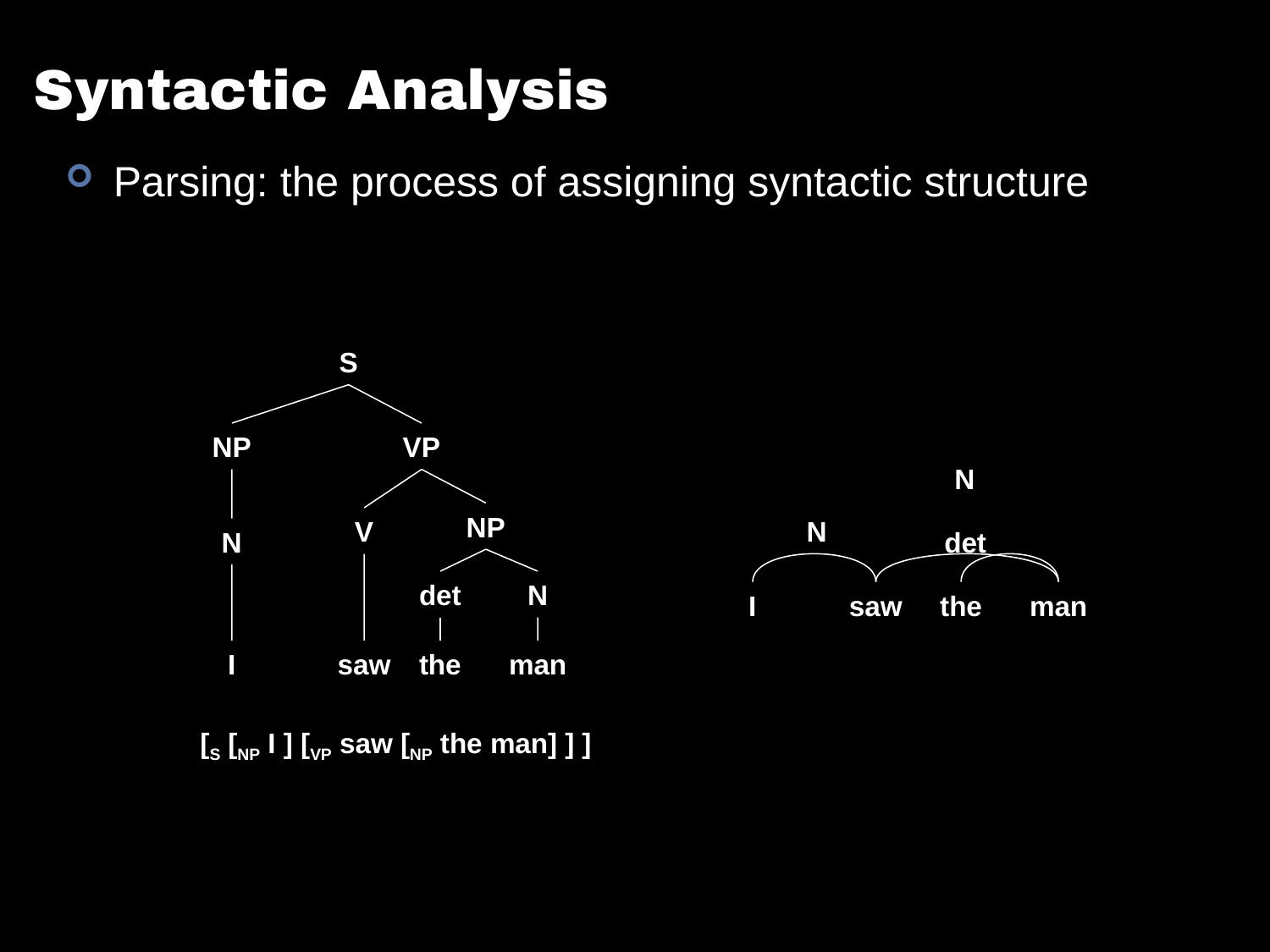

# Syntactic Analysis
Parsing: the process of assigning syntactic structure
S
NP
VP
N
NP
V
N
N
det
det
N
I
saw
the
man
I
saw
the
man
[S [NP I ] [VP saw [NP the man] ] ]